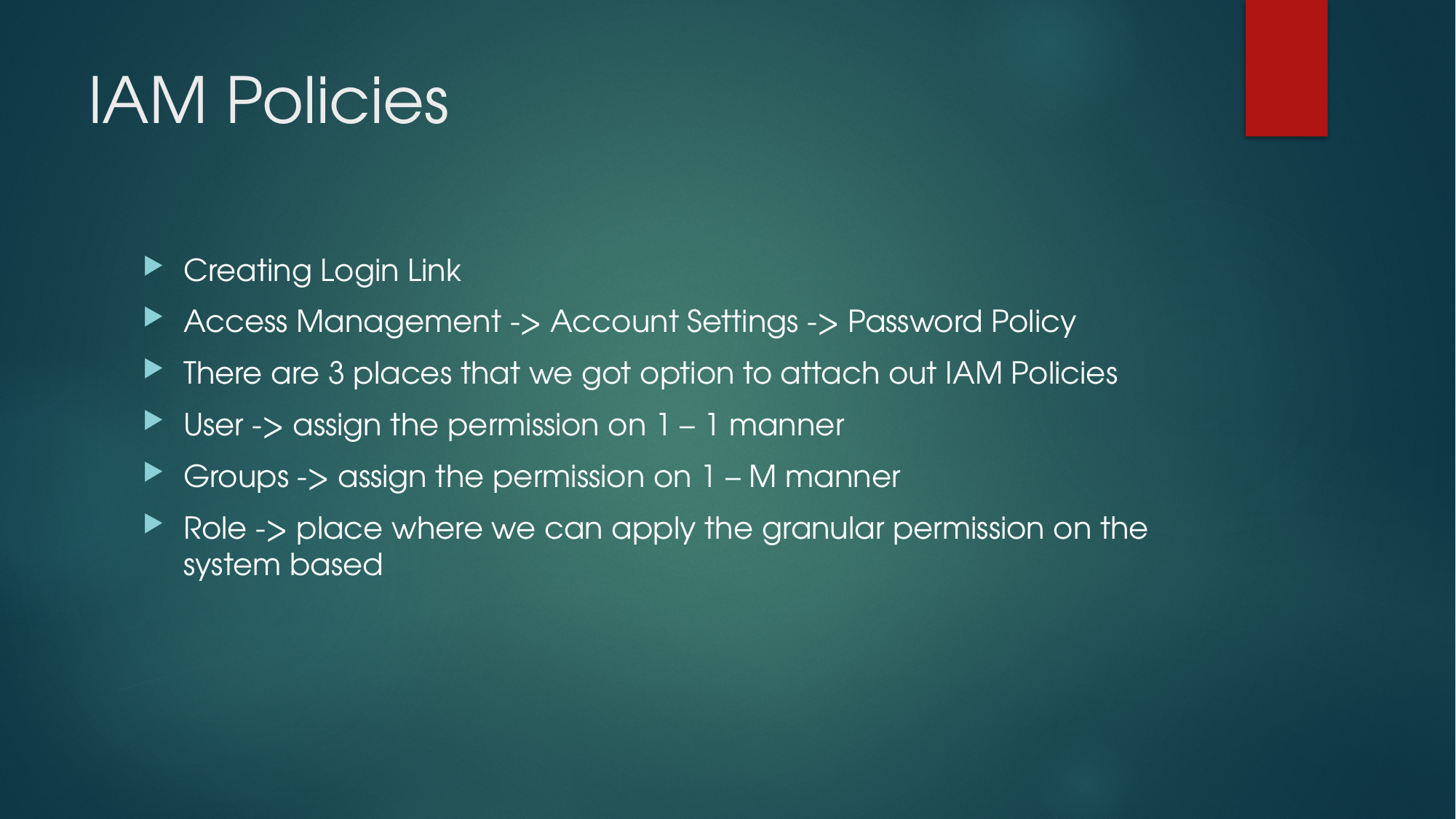

# IAM Policies
Creating Login Link
Access Management -> Account Settings -> Password Policy
There are 3 places that we got option to attach out IAM Policies
User -> assign the permission on 1 – 1 manner
Groups -> assign the permission on 1 – M manner
Role -> place where we can apply the granular permission on the system based